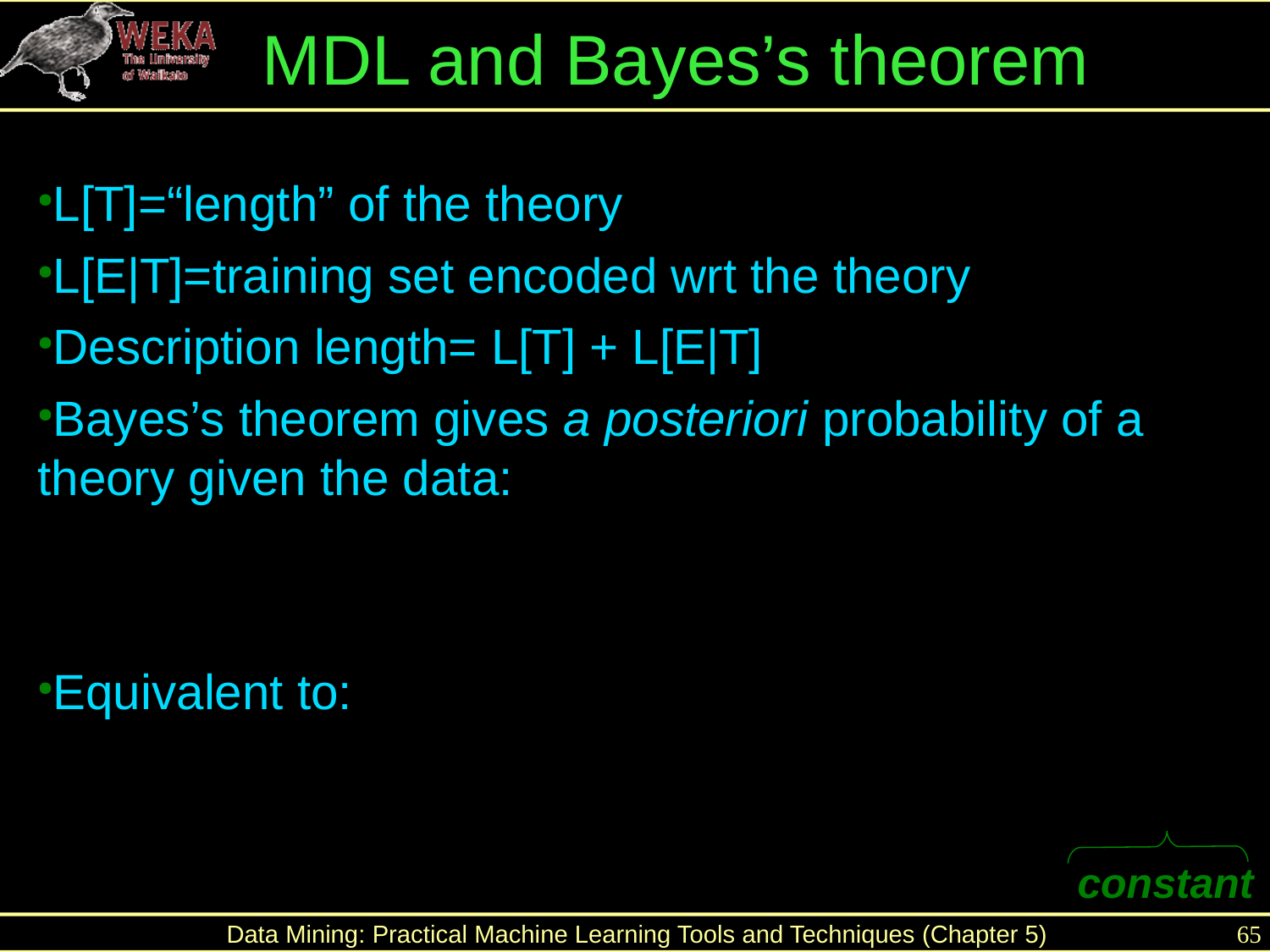

MDL and Bayes’s theorem
L[T]=“length” of the theory
L[E|T]=training set encoded wrt the theory
Description length= L[T] + L[E|T]
Bayes’s theorem gives a posteriori probability of a theory given the data:

Equivalent to:

constant
Data Mining: Practical Machine Learning Tools and Techniques (Chapter 5)
65